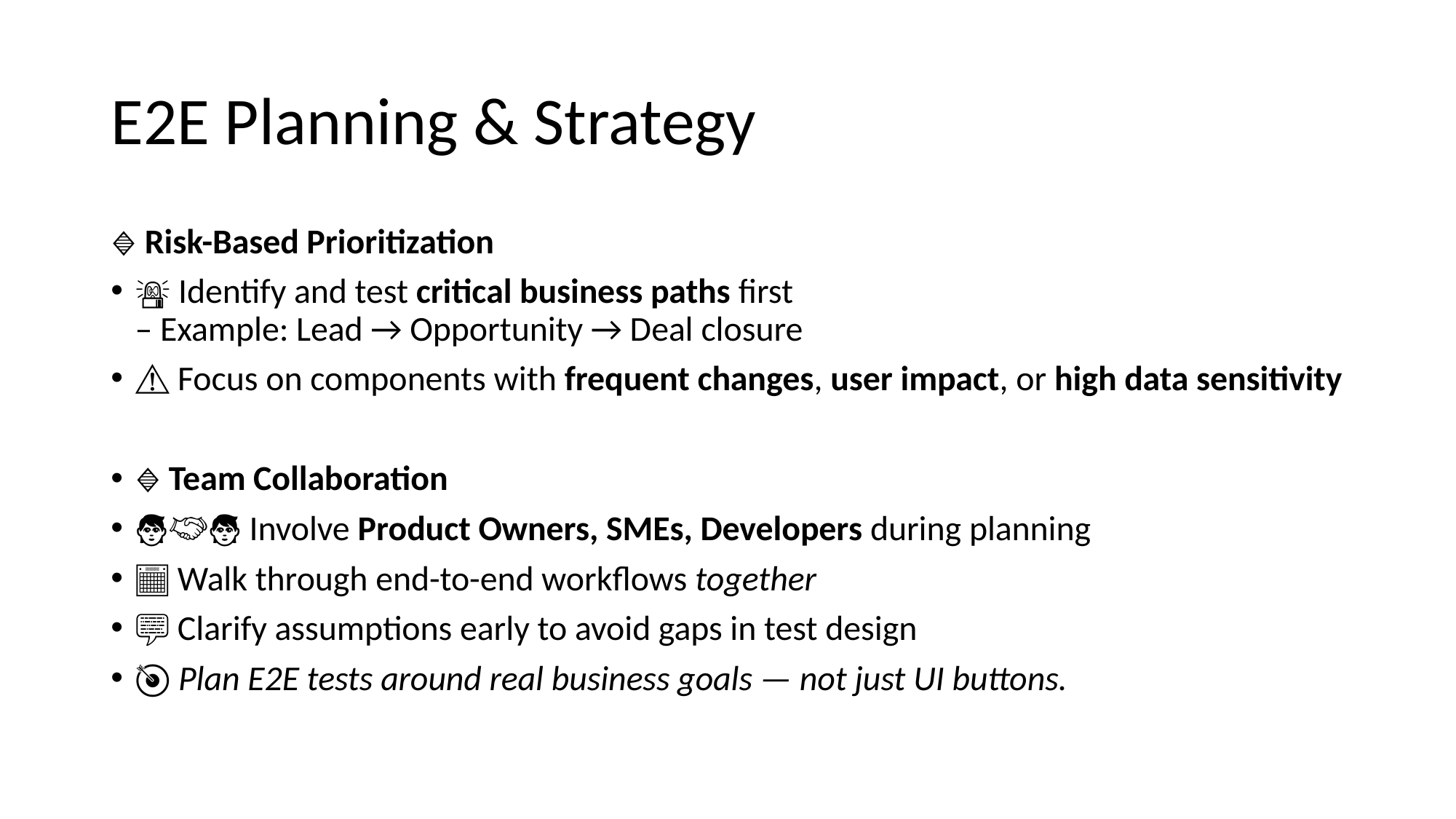

# E2E Planning & Strategy
🔹 Risk-Based Prioritization
🚨 Identify and test critical business paths first
– Example: Lead → Opportunity → Deal closure
⚠️ Focus on components with frequent changes, user impact, or high data sensitivity

🔹 Team Collaboration
🧑‍🤝‍🧑 Involve Product Owners, SMEs, Developers during planning
📅 Walk through end-to-end workflows together
💬 Clarify assumptions early to avoid gaps in test design
🎯 Plan E2E tests around real business goals — not just UI buttons.